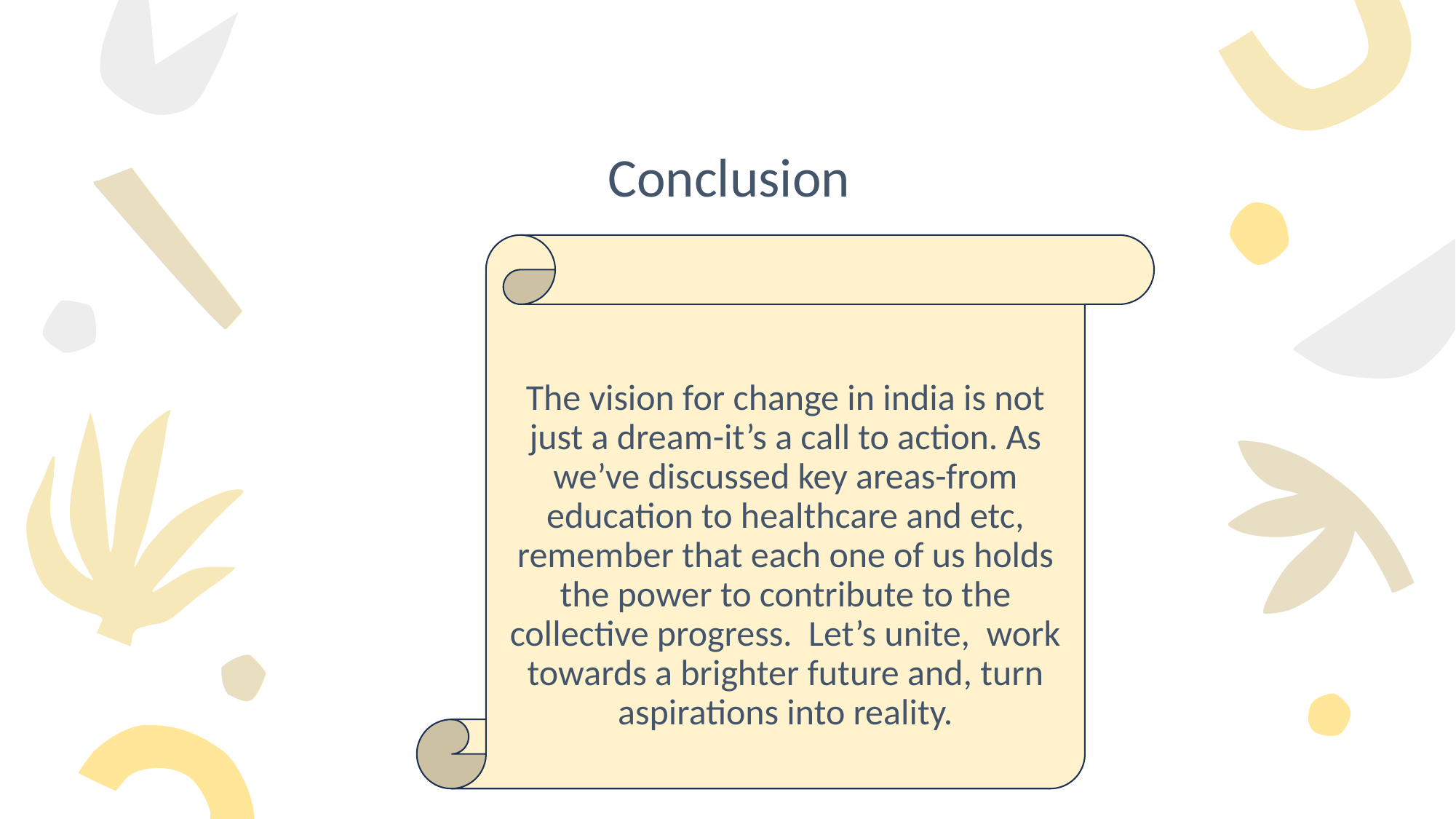

Conclusion

The vision for change in india is not just a dream-it’s a call to action. As we’ve discussed key areas-from education to healthcare and etc, remember that each one of us holds the power to contribute to the collective progress.  Let’s unite,  work towards a brighter future and, turn aspirations into reality.